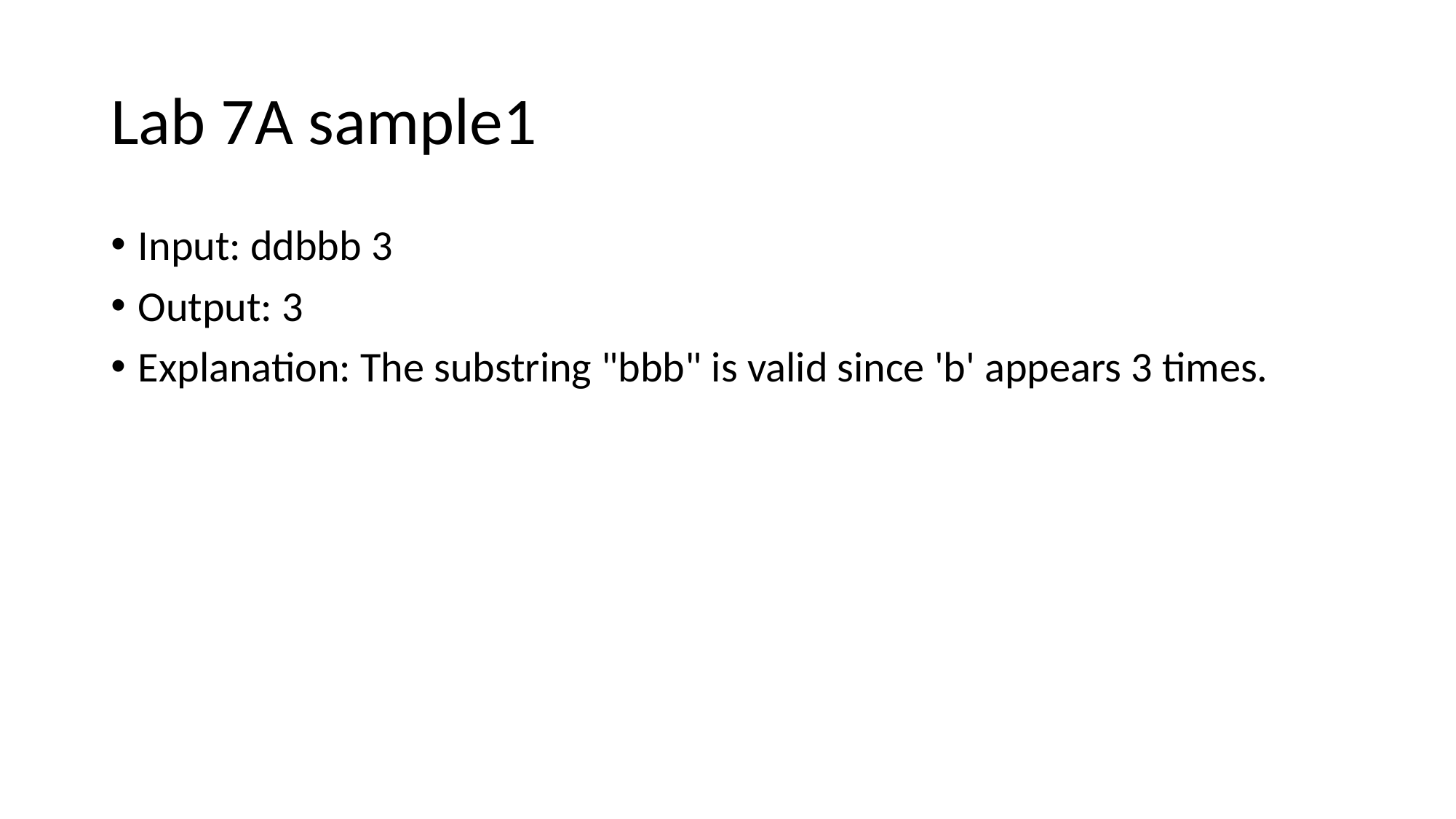

# Lab 7A sample1
Input: ddbbb 3
Output: 3
Explanation: The substring "bbb" is valid since 'b' appears 3 times.